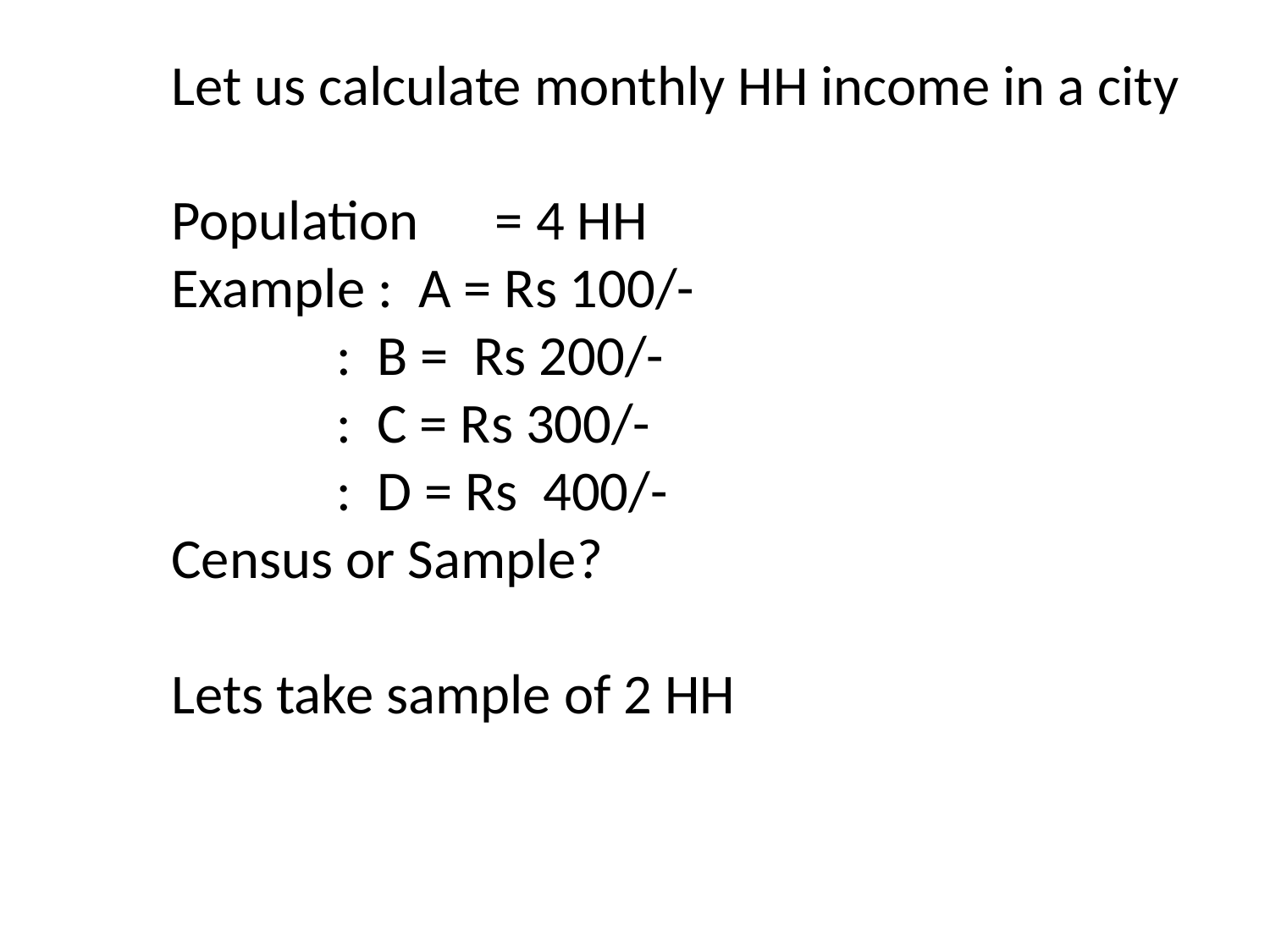

Let us calculate monthly HH income in a city

Population      = 4 HH
Example :  A = Rs 100/-
             :  B =  Rs 200/-
             :  C = Rs 300/-
             :  D = Rs  400/-
Census or Sample?

Lets take sample of 2 HH